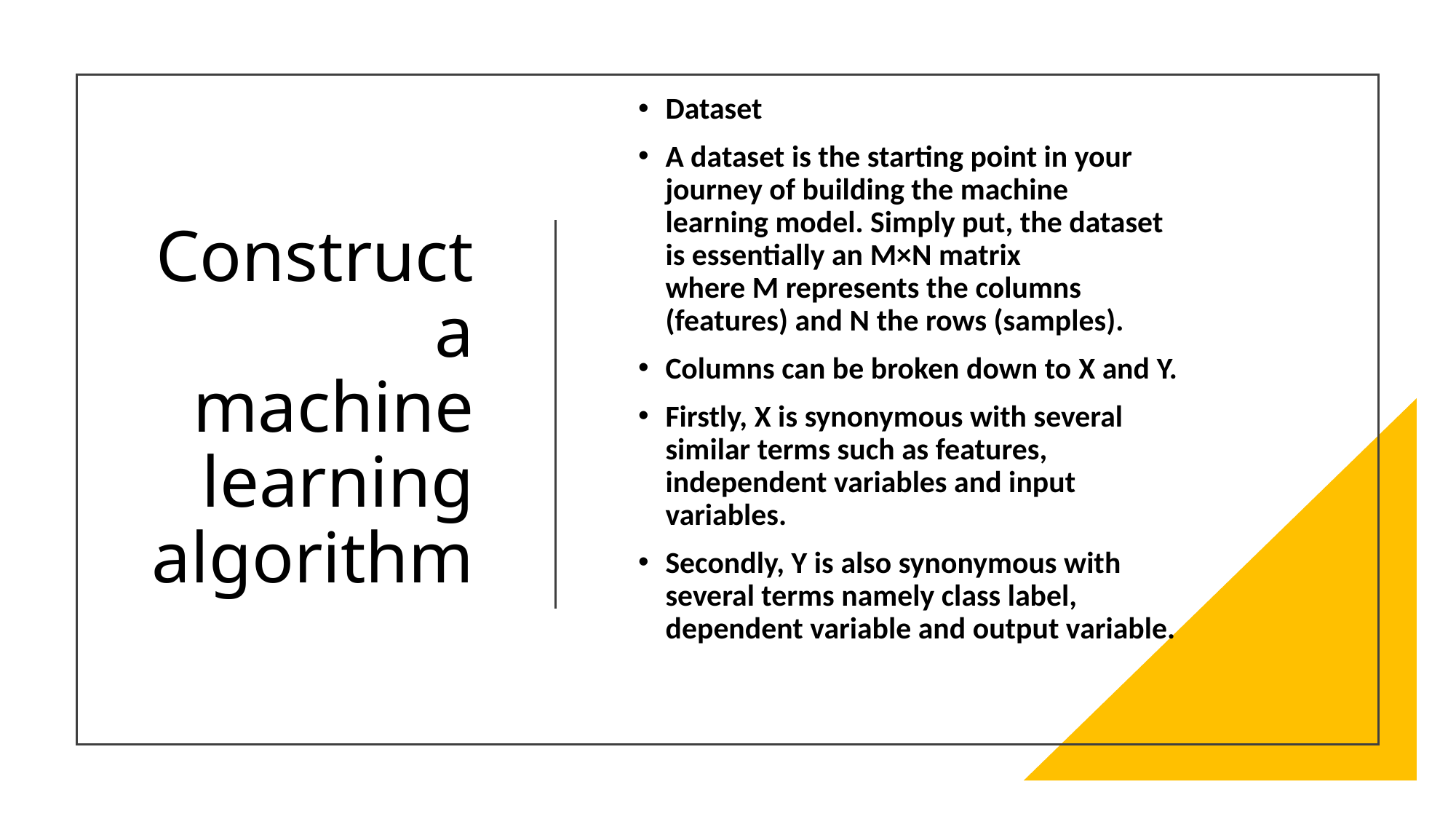

# Construct a machine learning algorithm
Dataset
A dataset is the starting point in your journey of building the machine learning model. Simply put, the dataset is essentially an M×N matrix where M represents the columns (features) and N the rows (samples).
Columns can be broken down to X and Y.
Firstly, X is synonymous with several similar terms such as features, independent variables and input variables.
Secondly, Y is also synonymous with several terms namely class label, dependent variable and output variable.